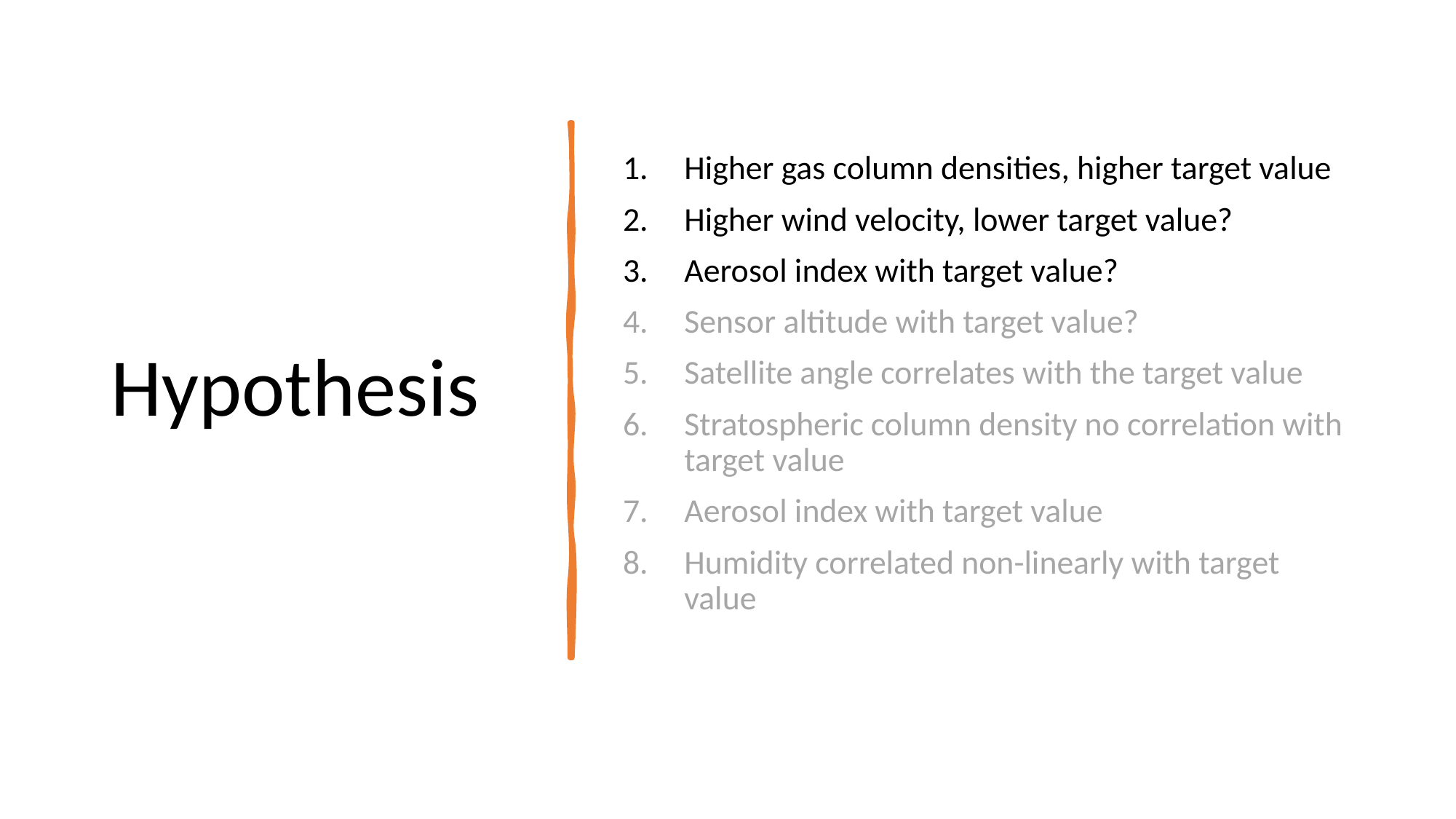

# Hypothesis
Higher gas column densities, higher target value
Higher wind velocity, lower target value?
Aerosol index with target value?
Sensor altitude with target value?
Satellite angle correlates with the target value
Stratospheric column density no correlation with target value
Aerosol index with target value
Humidity correlated non-linearly with target value